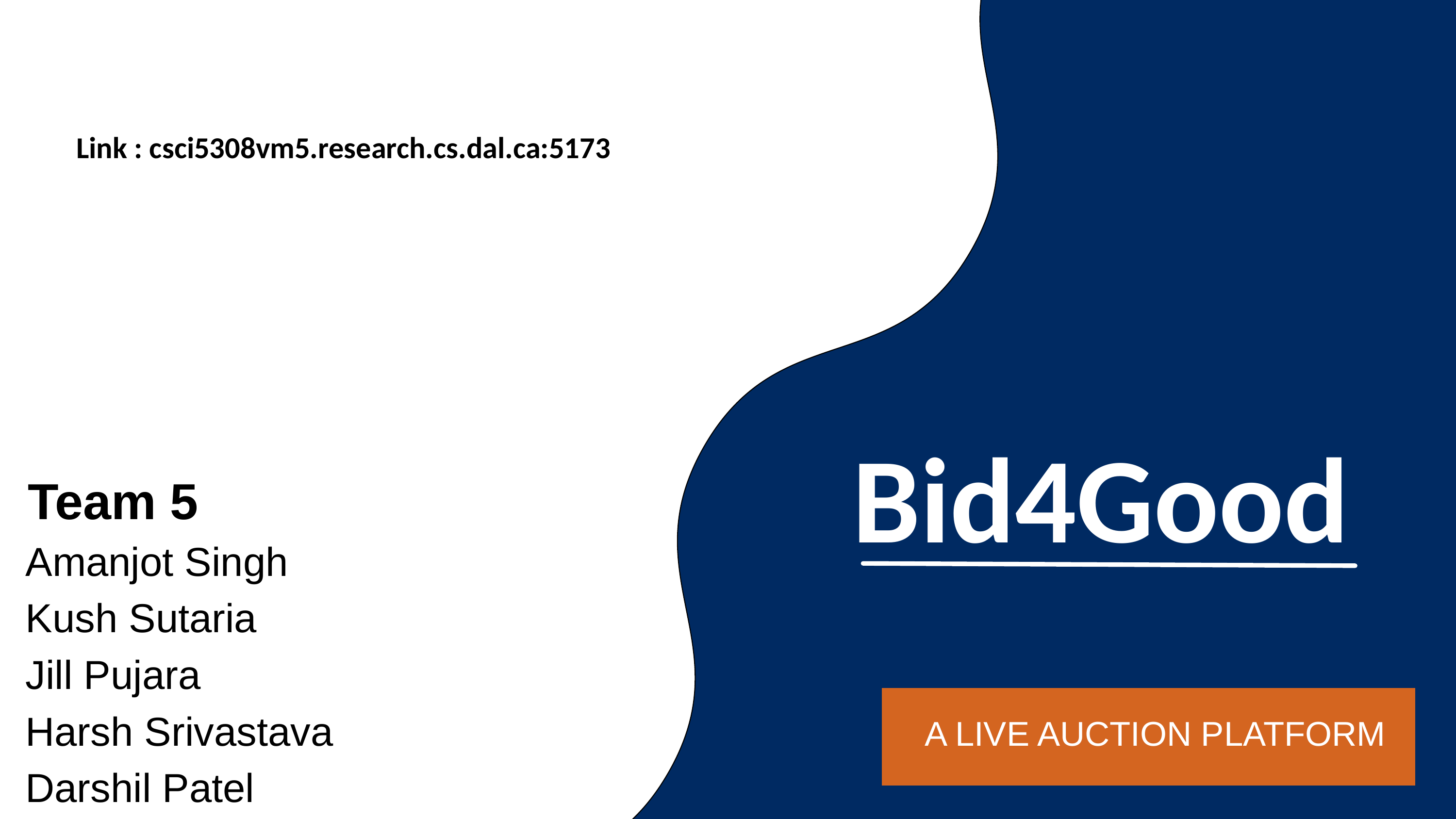

Link : csci5308vm5.research.cs.dal.ca:5173
Team 5

Bid4Good

Amanjot Singh
Kush Sutaria
Jill Pujara
Harsh Srivastava
Darshil Patel

A LIVE AUCTION PLATFORM